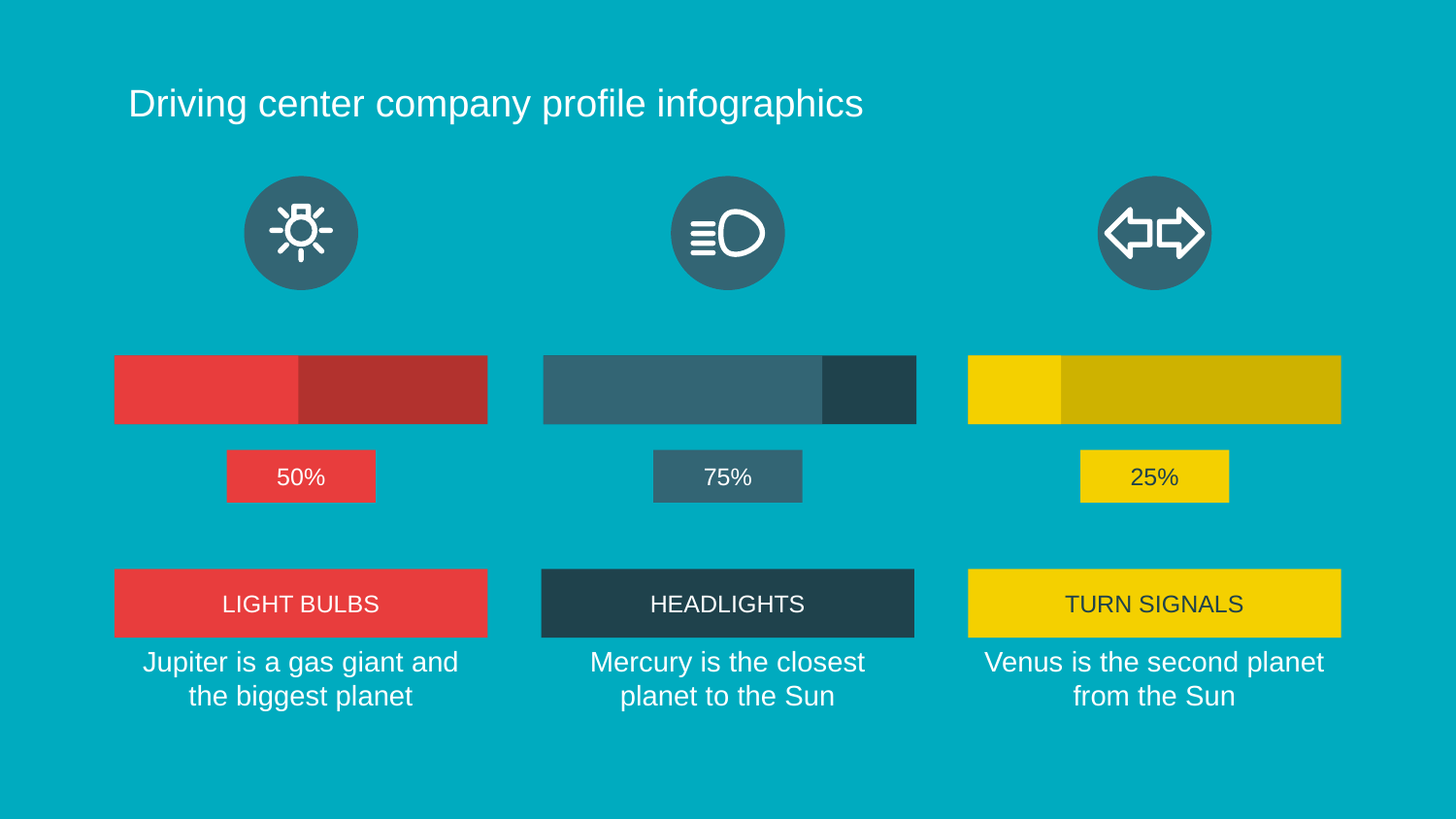

# Driving center company profile infographics

50%
LIGHT BULBS
Jupiter is a gas giant and the biggest planet
75%
HEADLIGHTS
Mercury is the closest planet to the Sun
25%
TURN SIGNALS
Venus is the second planet from the Sun